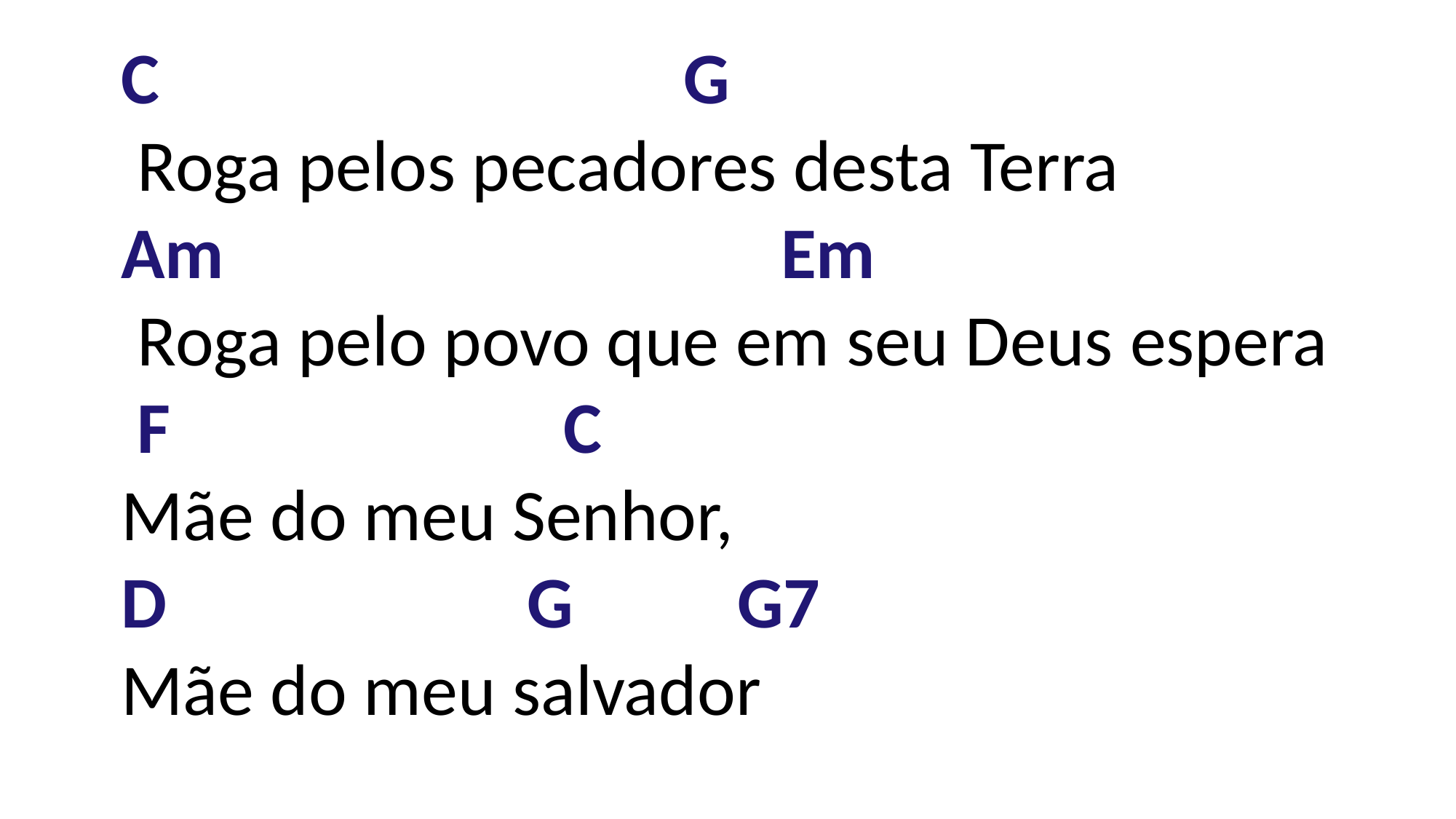

C                                G
 Roga pelos pecadores desta Terra
Am                                  Em
 Roga pelo povo que em seu Deus espera
 F                        C
Mãe do meu Senhor,
D                      G          G7
Mãe do meu salvador